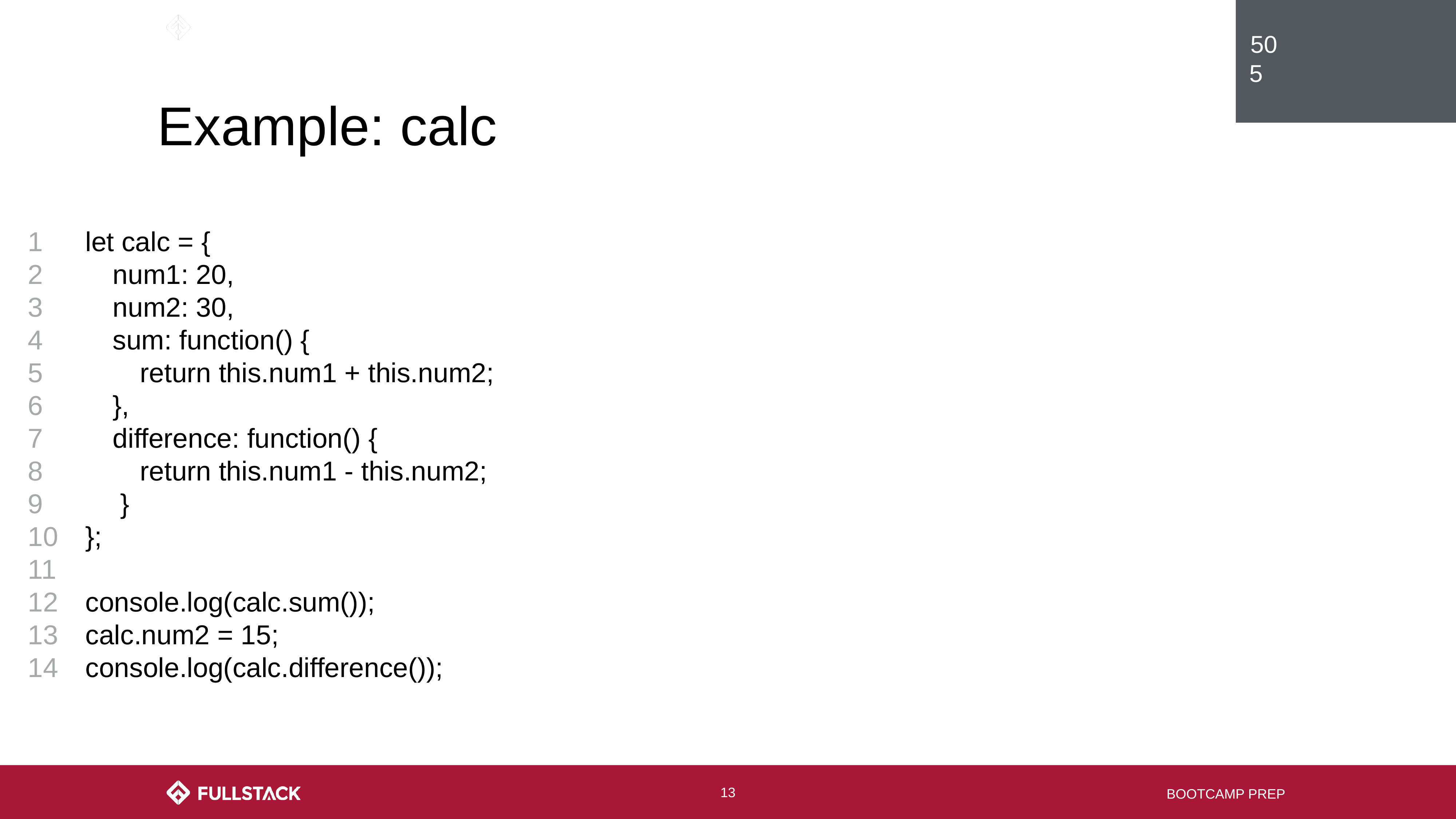

50
5
# Example: calc
1
2
3
4
5
6
7
8
9
10
11
12
13
14

let calc = {
num1: 20,
num2: 30,
sum: function() {
return this.num1 + this.num2;
},
difference: function() {
return this.num1 - this.num2;
 }
};
console.log(calc.sum());
calc.num2 = 15;
console.log(calc.difference());
13
BOOTCAMP PREP